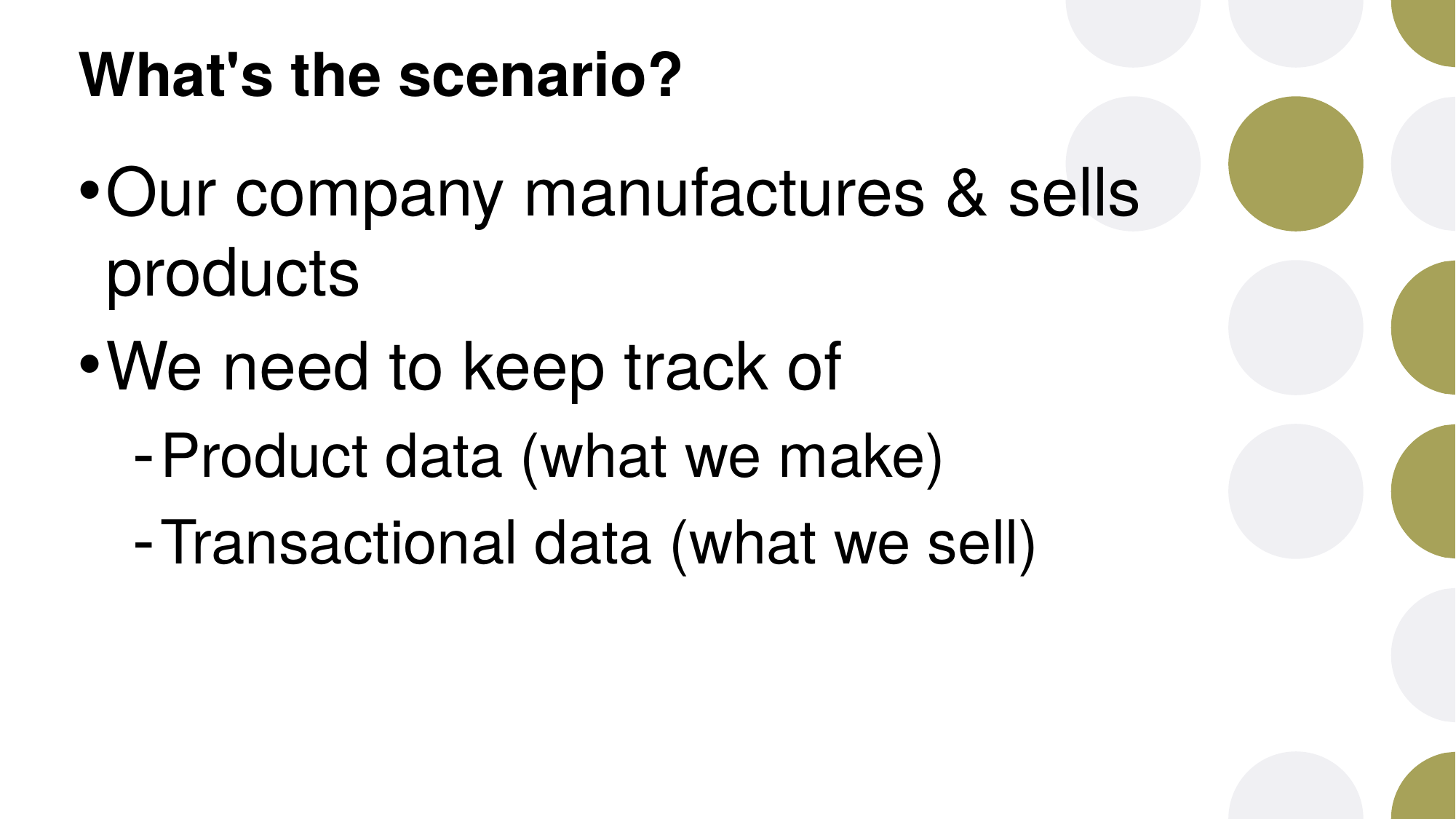

# What's the scenario?
Our company manufactures & sells products
We need to keep track of
Product data (what we make)
Transactional data (what we sell)